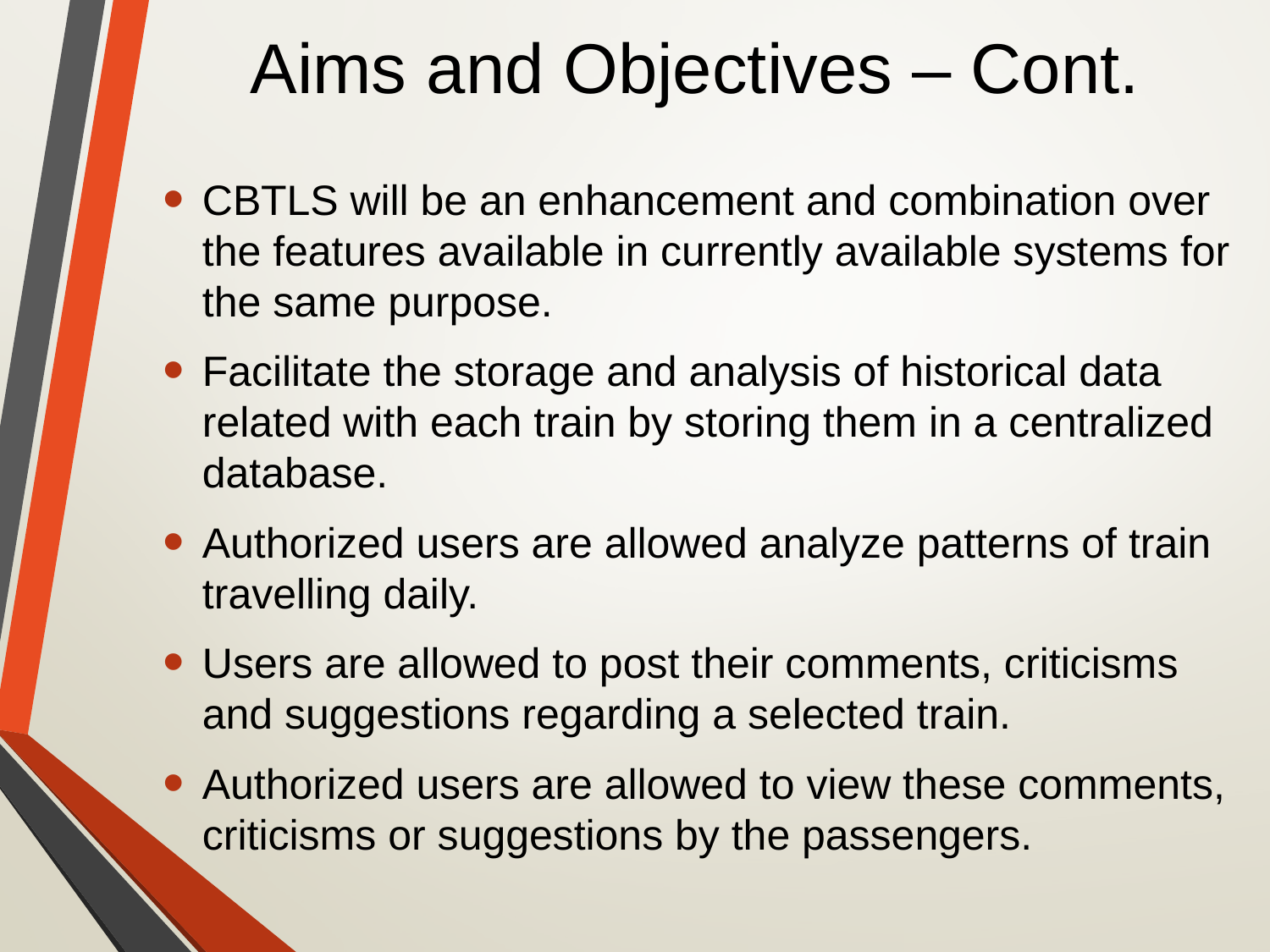

# Aims and Objectives – Cont.
CBTLS will be an enhancement and combination over the features available in currently available systems for the same purpose.
Facilitate the storage and analysis of historical data related with each train by storing them in a centralized database.
Authorized users are allowed analyze patterns of train travelling daily.
Users are allowed to post their comments, criticisms and suggestions regarding a selected train.
Authorized users are allowed to view these comments, criticisms or suggestions by the passengers.